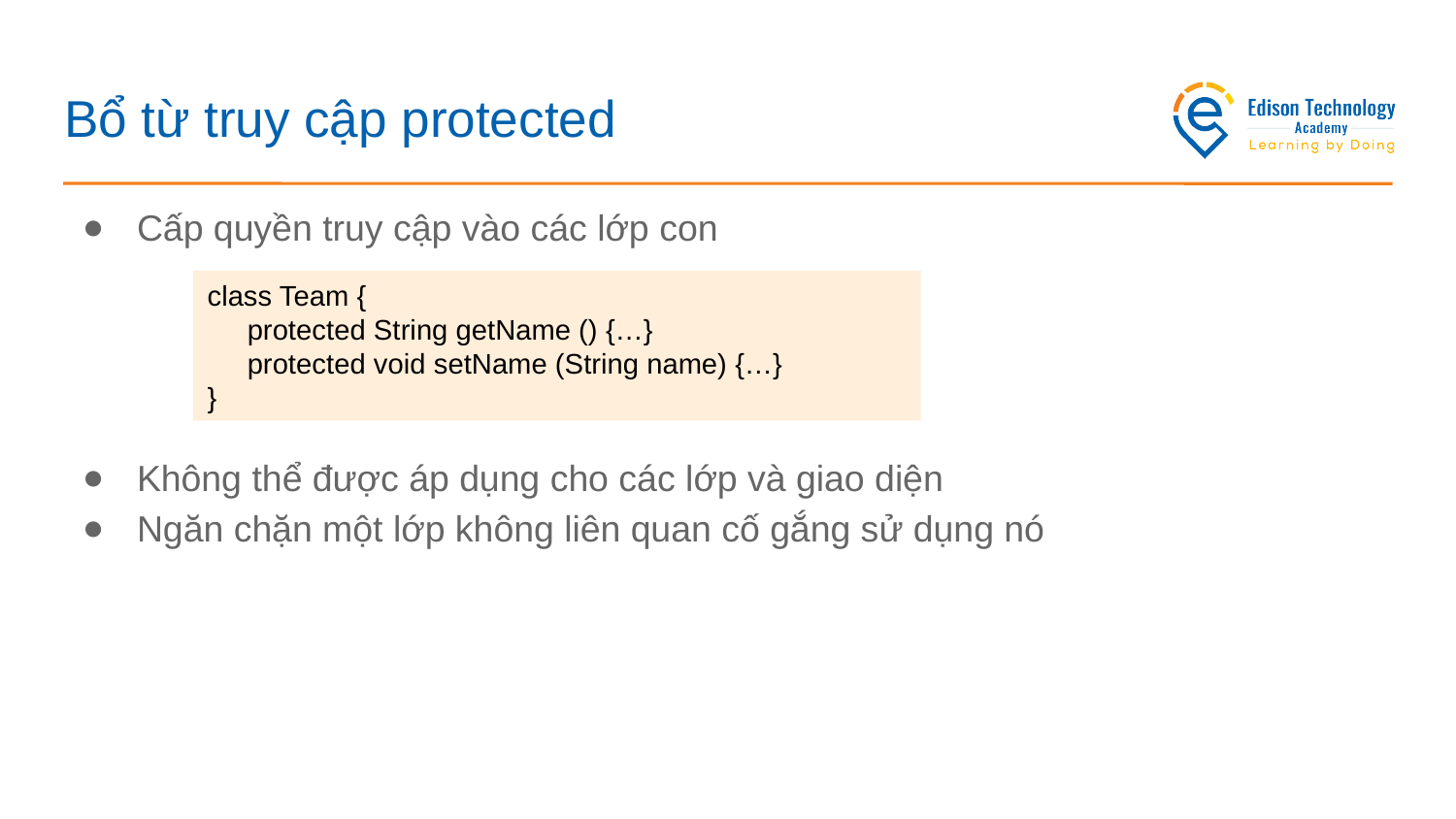

# Bổ từ truy cập protected
Cấp quyền truy cập vào các lớp con

Không thể được áp dụng cho các lớp và giao diện
Ngăn chặn một lớp không liên quan cố gắng sử dụng nó
class Team {
     protected String getName () {…}
     protected void setName (String name) {…}
}